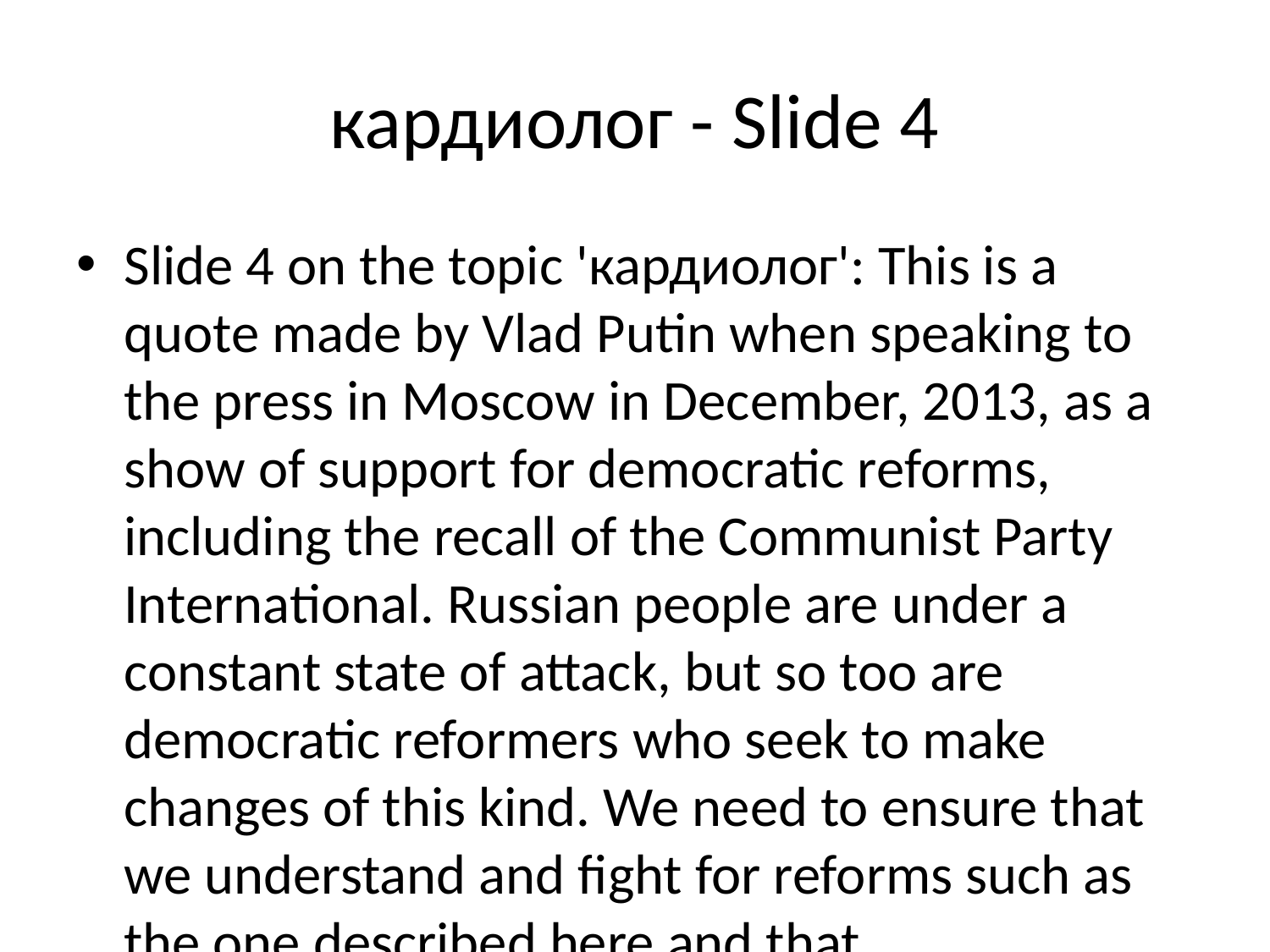

# кардиолог - Slide 4
Slide 4 on the topic 'кардиолог': This is a quote made by Vlad Putin when speaking to the press in Moscow in December, 2013, as a show of support for democratic reforms, including the recall of the Communist Party International. Russian people are under a constant state of attack, but so too are democratic reformers who seek to make changes of this kind. We need to ensure that we understand and fight for reforms such as the one described here and that